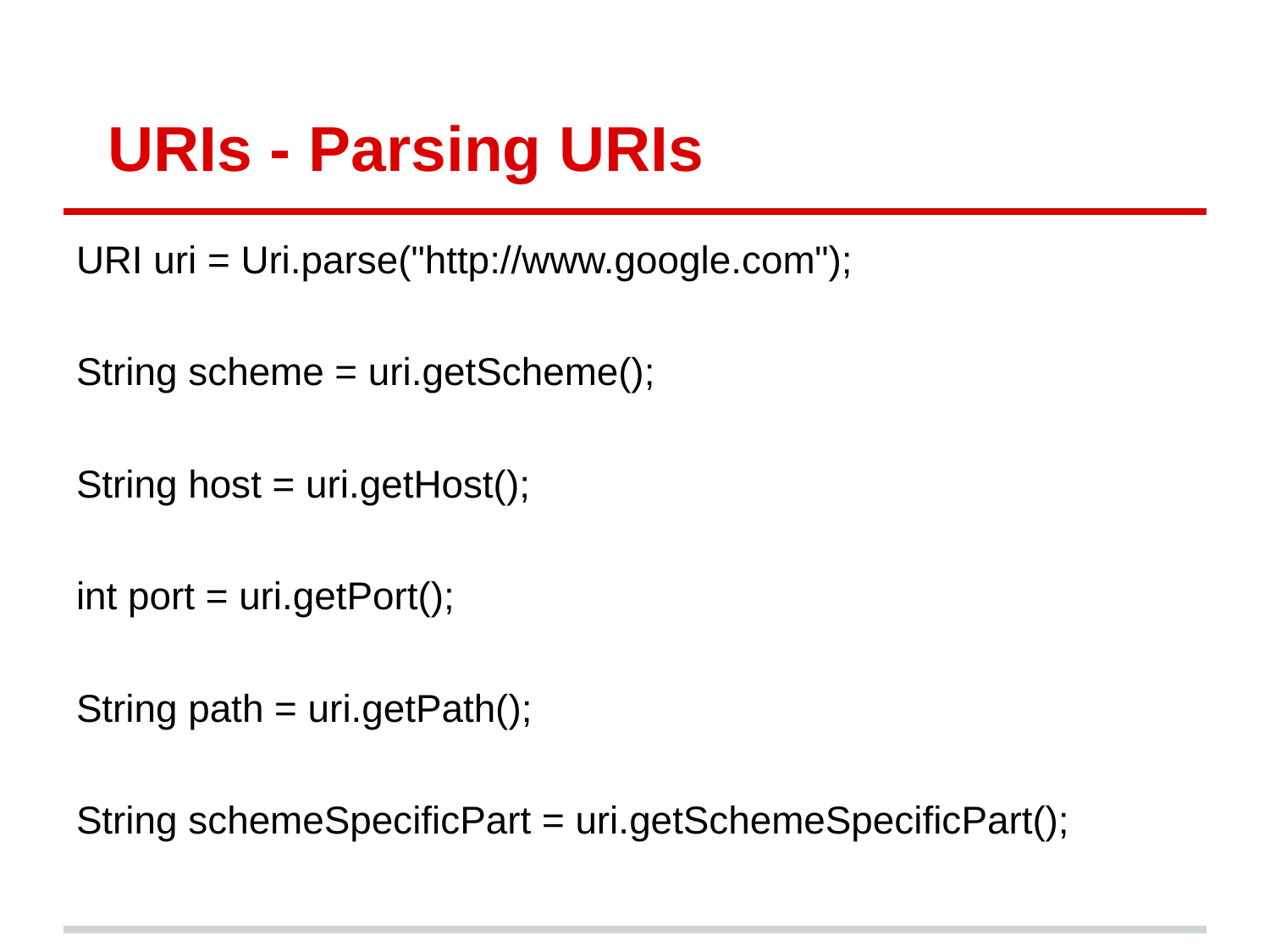

# URIs - Parsing URIs
URI uri = Uri.parse("http://www.google.com");

String scheme = uri.getScheme();

String host = uri.getHost();

int port = uri.getPort();

String path = uri.getPath();

String schemeSpecificPart = uri.getSchemeSpecificPart();